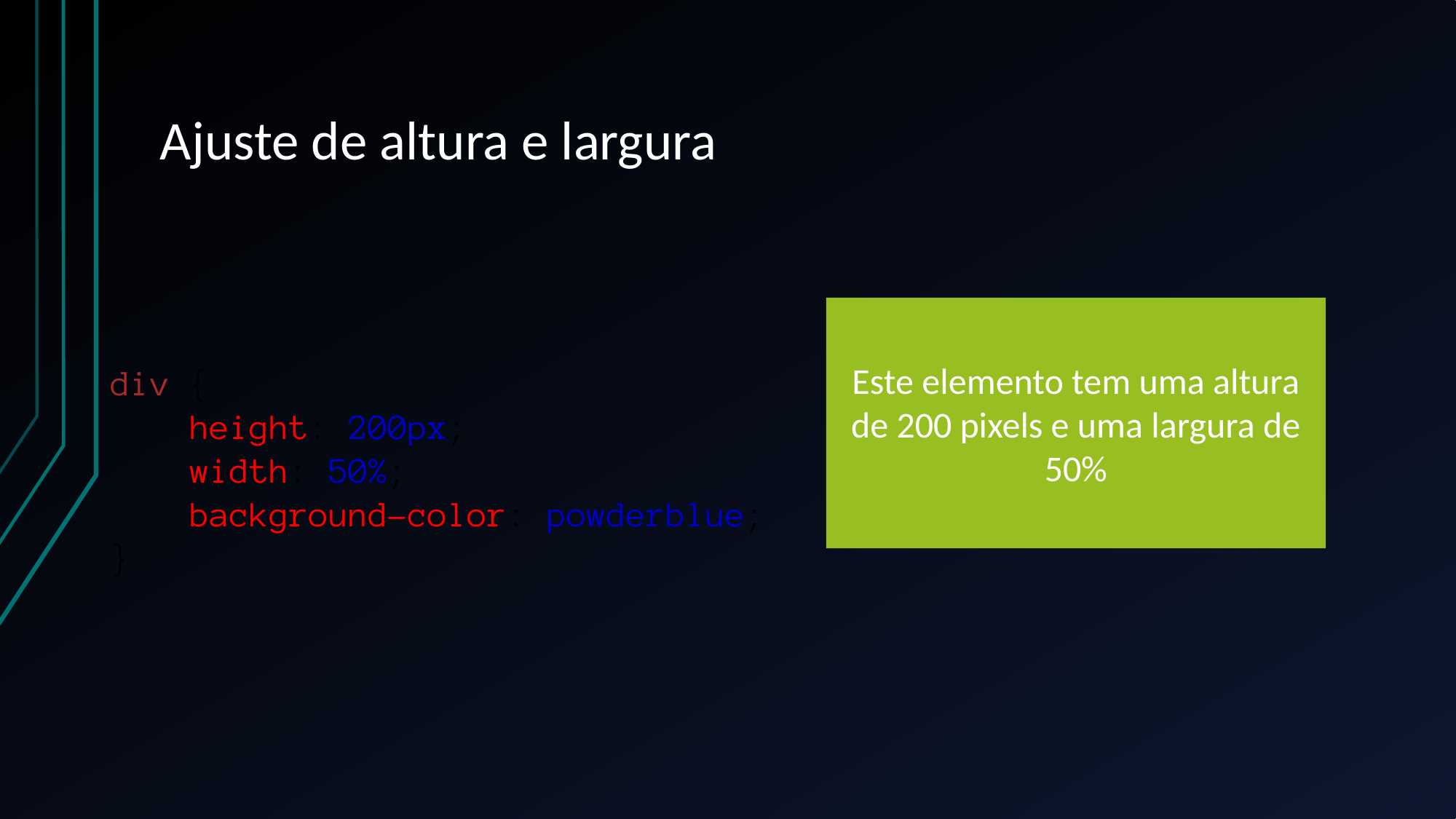

# Ajuste de altura e largura
Este elemento tem uma altura de 200 pixels e uma largura de 50%
div {
    height: 200px;
    width: 50%;
    background-color: powderblue;
}